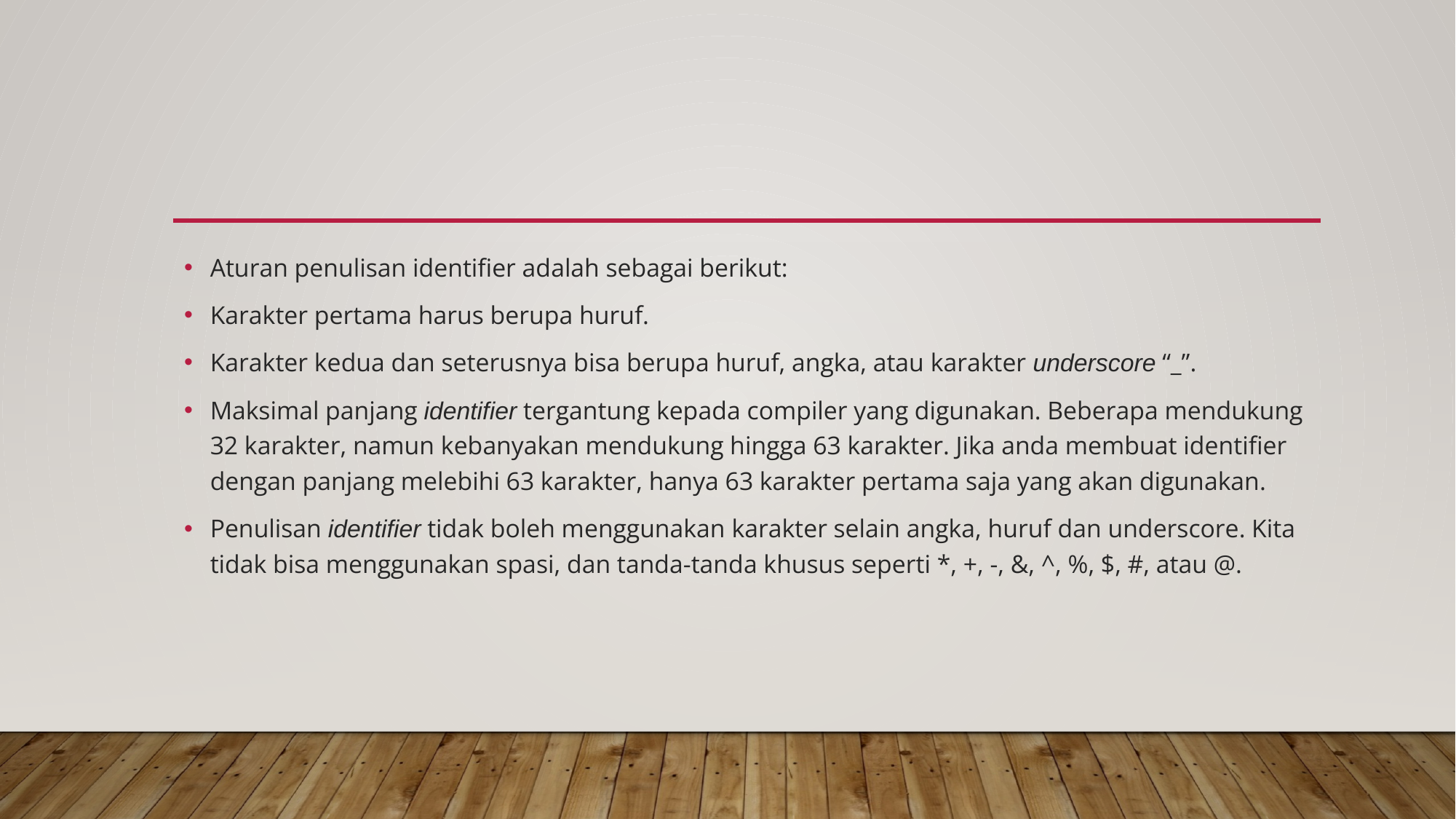

#
Aturan penulisan identifier adalah sebagai berikut:
Karakter pertama harus berupa huruf.
Karakter kedua dan seterusnya bisa berupa huruf, angka, atau karakter underscore “_”.
Maksimal panjang identifier tergantung kepada compiler yang digunakan. Beberapa mendukung 32 karakter, namun kebanyakan mendukung hingga 63 karakter. Jika anda membuat identifier dengan panjang melebihi 63 karakter, hanya 63 karakter pertama saja yang akan digunakan.
Penulisan identifier tidak boleh menggunakan karakter selain angka, huruf dan underscore. Kita tidak bisa menggunakan spasi, dan tanda-tanda khusus seperti *, +, -, &, ^, %, $, #, atau @.